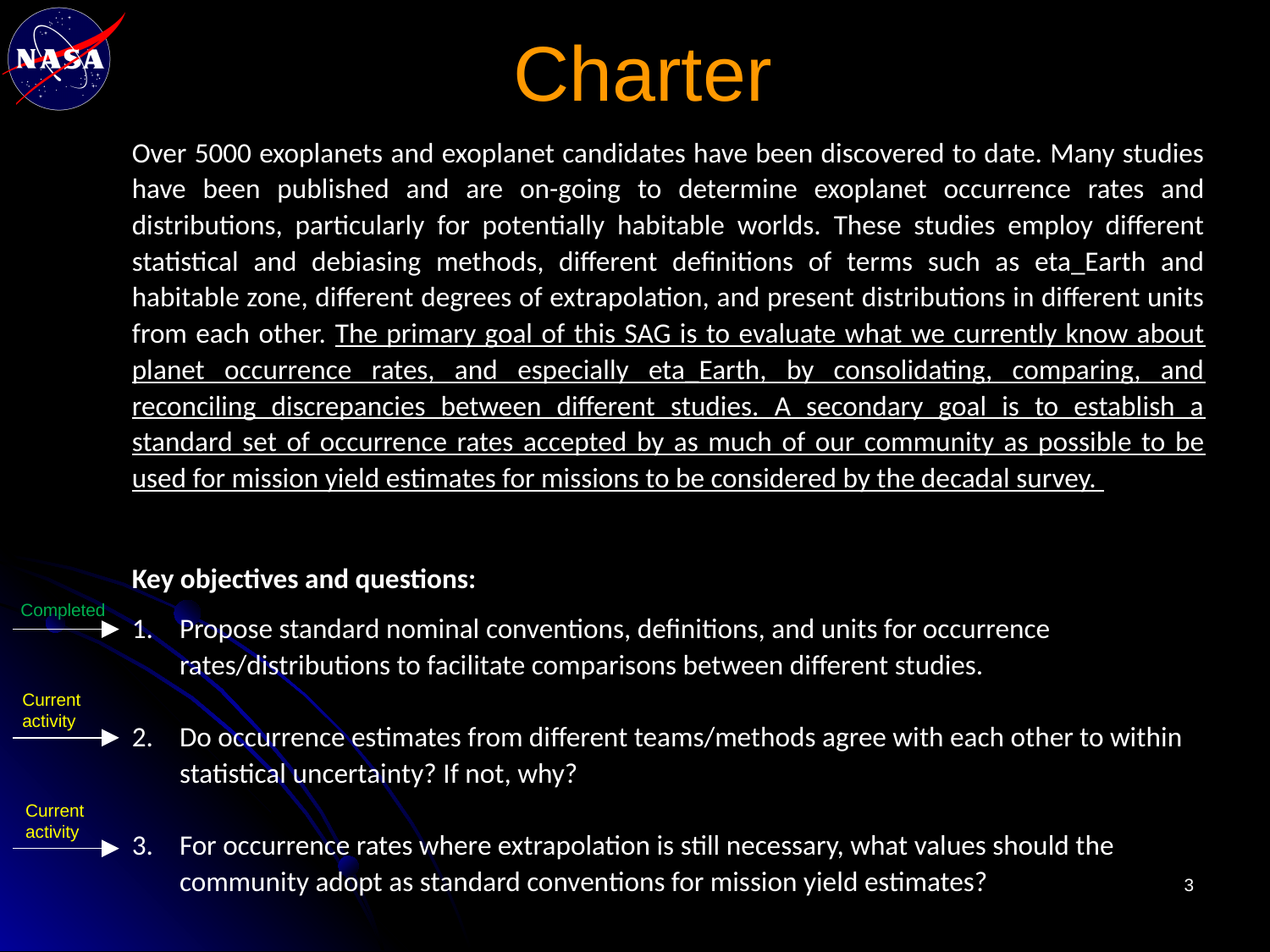

# Charter
Over 5000 exoplanets and exoplanet candidates have been discovered to date. Many studies have been published and are on-going to determine exoplanet occurrence rates and distributions, particularly for potentially habitable worlds. These studies employ different statistical and debiasing methods, different definitions of terms such as eta_Earth and habitable zone, different degrees of extrapolation, and present distributions in different units from each other. The primary goal of this SAG is to evaluate what we currently know about planet occurrence rates, and especially eta_Earth, by consolidating, comparing, and reconciling discrepancies between different studies. A secondary goal is to establish a standard set of occurrence rates accepted by as much of our community as possible to be used for mission yield estimates for missions to be considered by the decadal survey.

Key objectives and questions:
Propose standard nominal conventions, definitions, and units for occurrence rates/distributions to facilitate comparisons between different studies.

Do occurrence estimates from different teams/methods agree with each other to within statistical uncertainty? If not, why?

For occurrence rates where extrapolation is still necessary, what values should the community adopt as standard conventions for mission yield estimates?
Completed
Current
activity
Current
activity
3